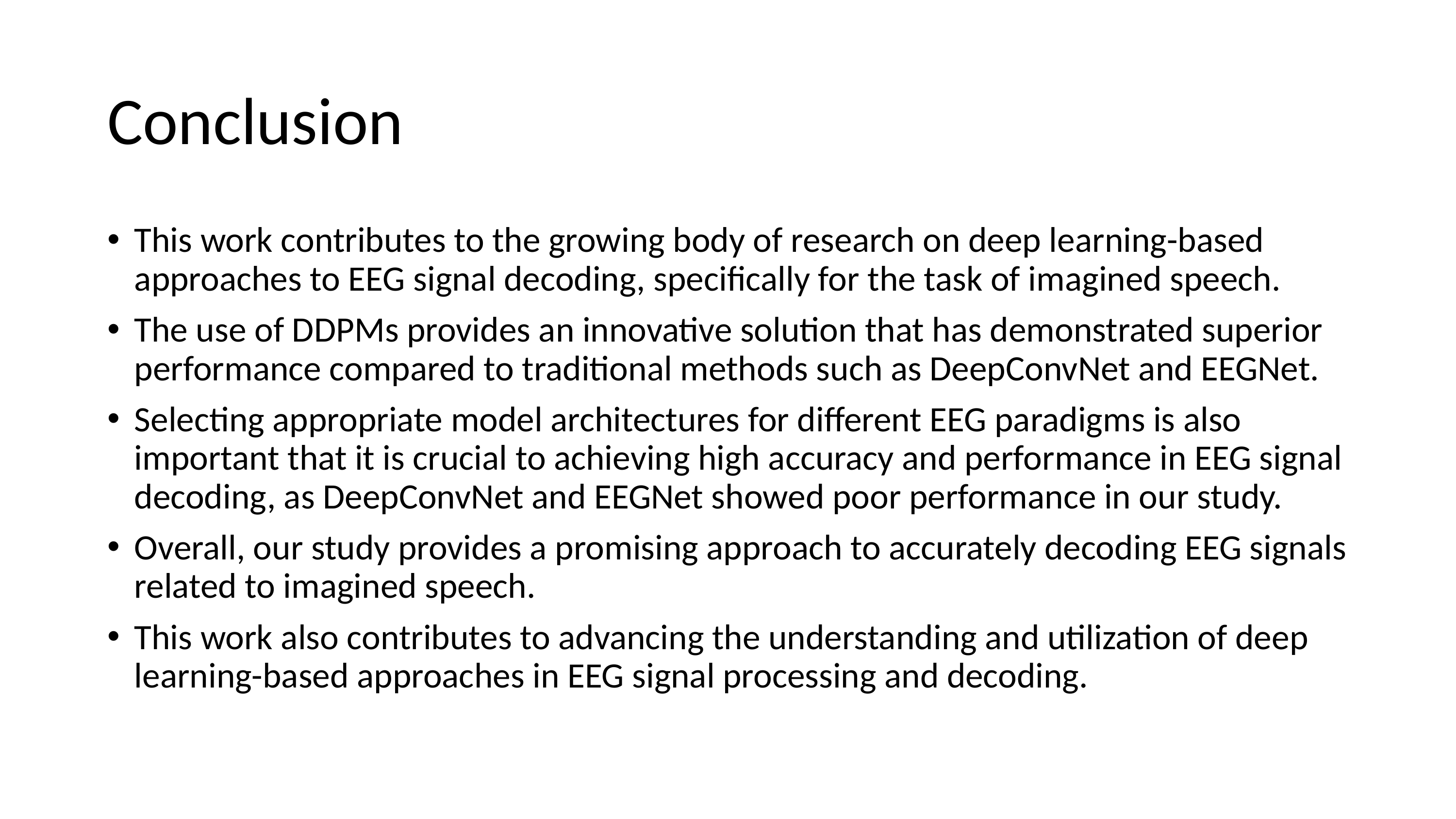

# Conclusion
This work contributes to the growing body of research on deep learning-based approaches to EEG signal decoding, specifically for the task of imagined speech.
The use of DDPMs provides an innovative solution that has demonstrated superior performance compared to traditional methods such as DeepConvNet and EEGNet.
Selecting appropriate model architectures for different EEG paradigms is also important that it is crucial to achieving high accuracy and performance in EEG signal decoding, as DeepConvNet and EEGNet showed poor performance in our study.
Overall, our study provides a promising approach to accurately decoding EEG signals related to imagined speech.
This work also contributes to advancing the understanding and utilization of deep learning-based approaches in EEG signal processing and decoding.